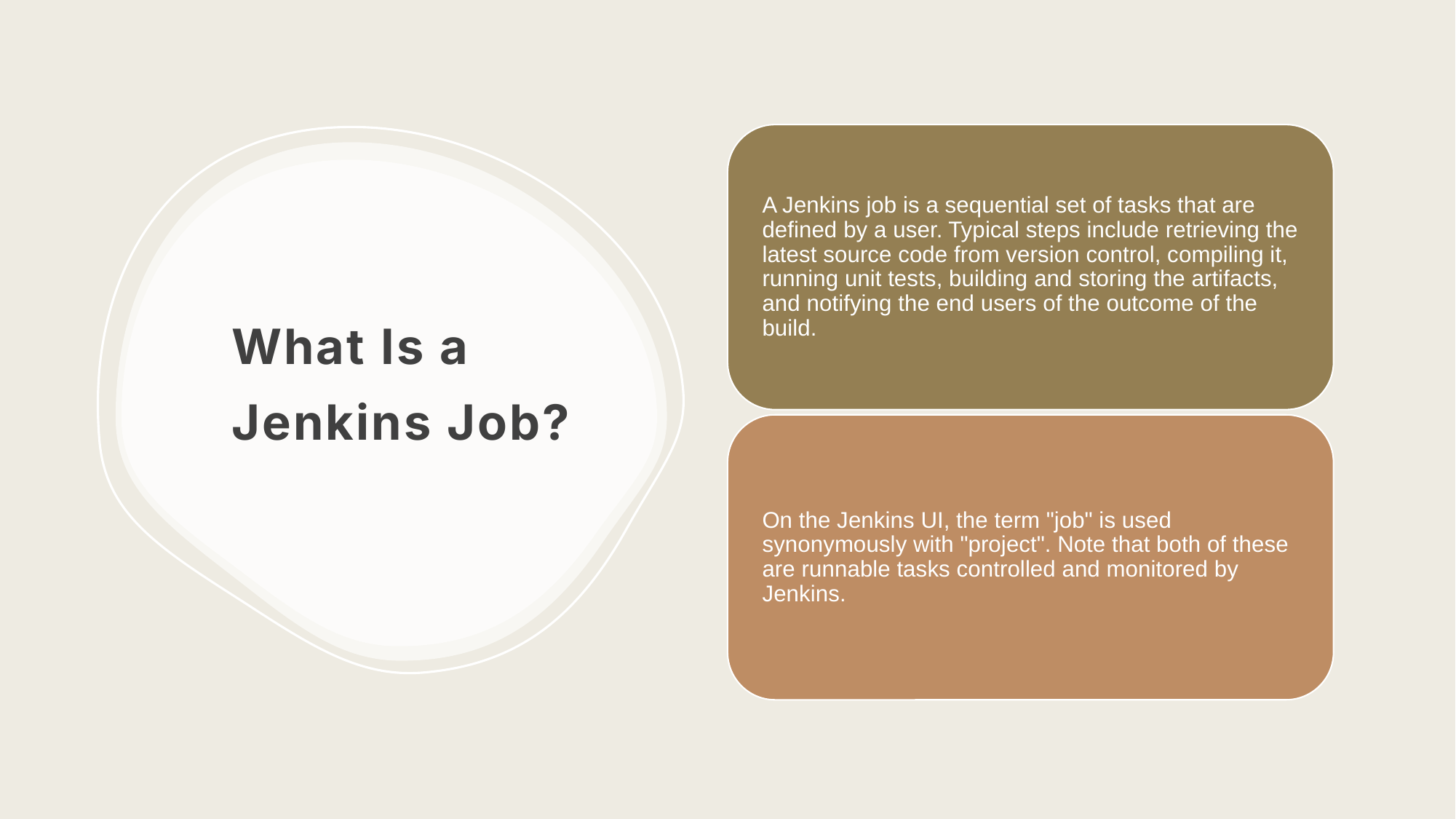

A Jenkins job is a sequential set of tasks that are defined by a user. Typical steps include retrieving the latest source code from version control, compiling it, running unit tests, building and storing the artifacts, and notifying the end users of the outcome of the build.
On the Jenkins UI, the term "job" is used synonymously with "project". Note that both of these are runnable tasks controlled and monitored by Jenkins.

# What Is a Jenkins Job?